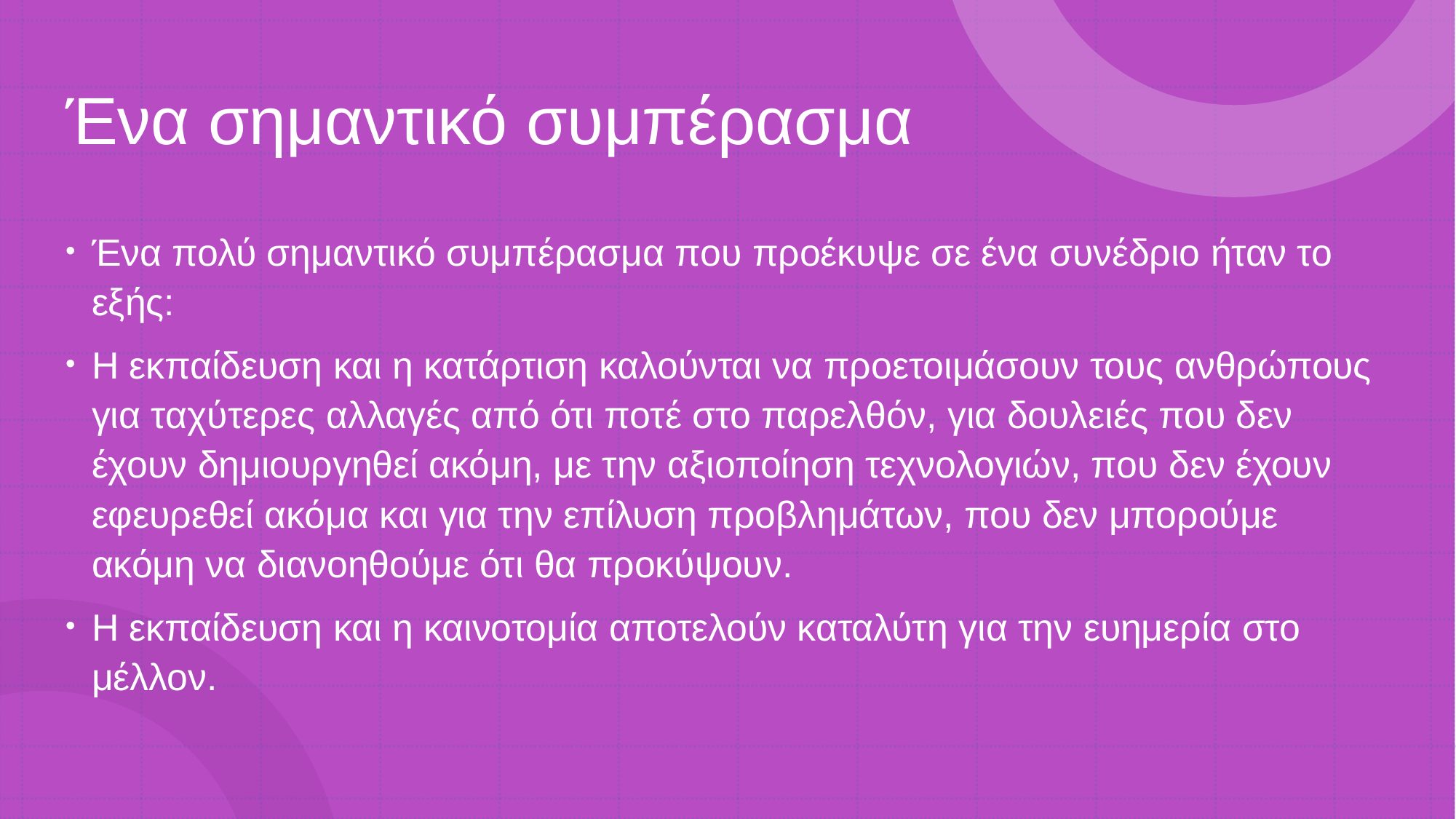

# Ένα σημαντικό συμπέρασμα
Ένα πολύ σημαντικό συμπέρασμα που προέκυψε σε ένα συνέδριο ήταν το εξής:
Η εκπαίδευση και η κατάρτιση καλούνται να προετοιμάσουν τους ανθρώπους για ταχύτερες αλλαγές από ότι ποτέ στο παρελθόν, για δουλειές που δεν έχουν δημιουργηθεί ακόμη, με την αξιοποίηση τεχνολογιών, που δεν έχουν εφευρεθεί ακόμα και για την επίλυση προβλημάτων, που δεν μπορούμε ακόμη να διανοηθούμε ότι θα προκύψουν.
Η εκπαίδευση και η καινοτομία αποτελούν καταλύτη για την ευημερία στο μέλλον.